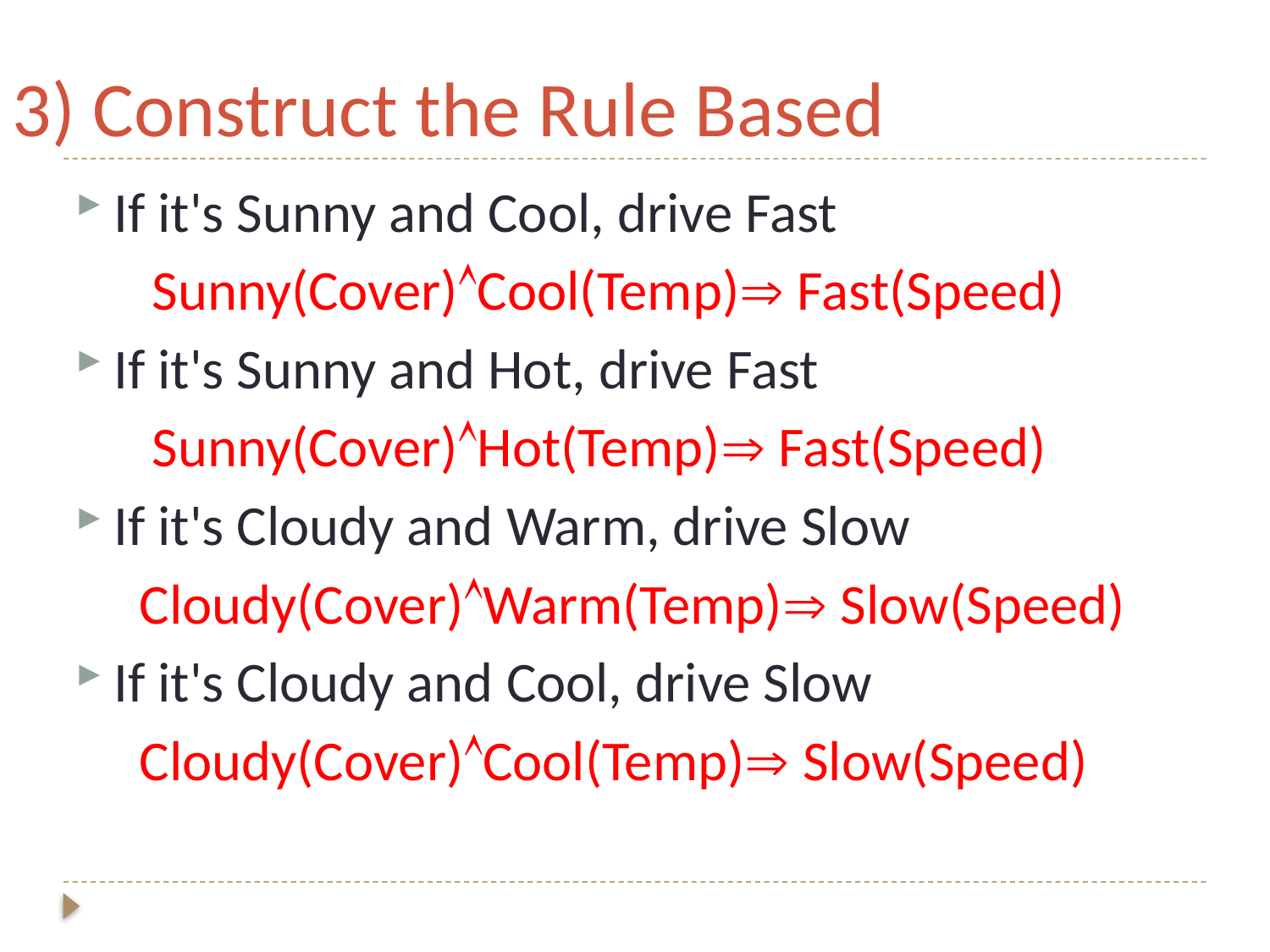

# 3) Construct the Rule Based
If it's Sunny and Cool, drive Fast
      Sunny(Cover)∧Cool(Temp)⇒ Fast(Speed)
If it's Sunny and Hot, drive Fast
      Sunny(Cover)∧Hot(Temp)⇒ Fast(Speed)
If it's Cloudy and Warm, drive Slow
     Cloudy(Cover)∧Warm(Temp)⇒ Slow(Speed)
If it's Cloudy and Cool, drive Slow
     Cloudy(Cover)∧Cool(Temp)⇒ Slow(Speed)